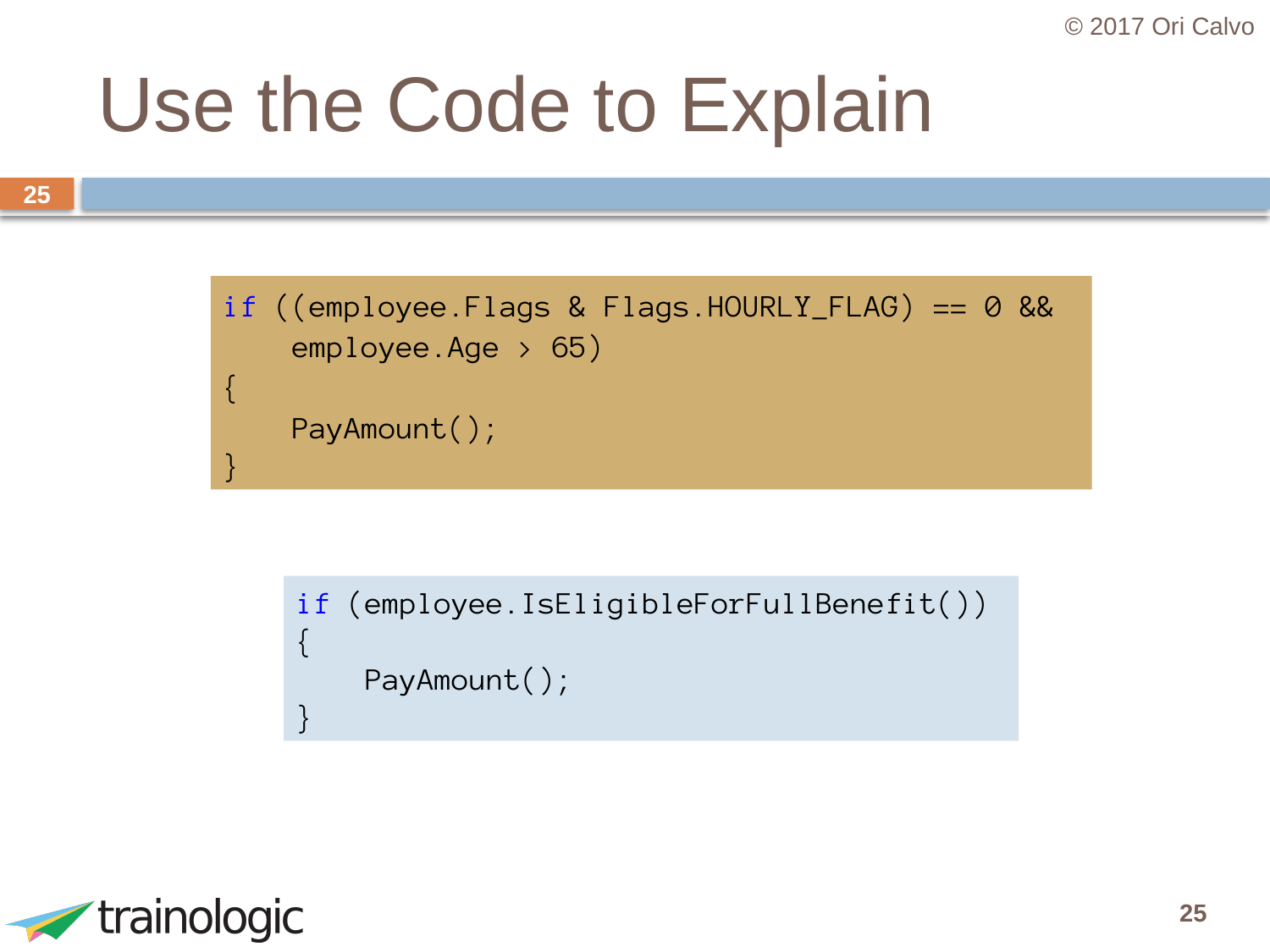

© 2017 Ori Calvo
# Use the Code to Explain
25
if ((employee.Flags & Flags.HOURLY_FLAG) == 0 &&
    employee.Age > 65)
{
    PayAmount();
}
if (employee.IsEligibleForFullBenefit())
{
    PayAmount();
}